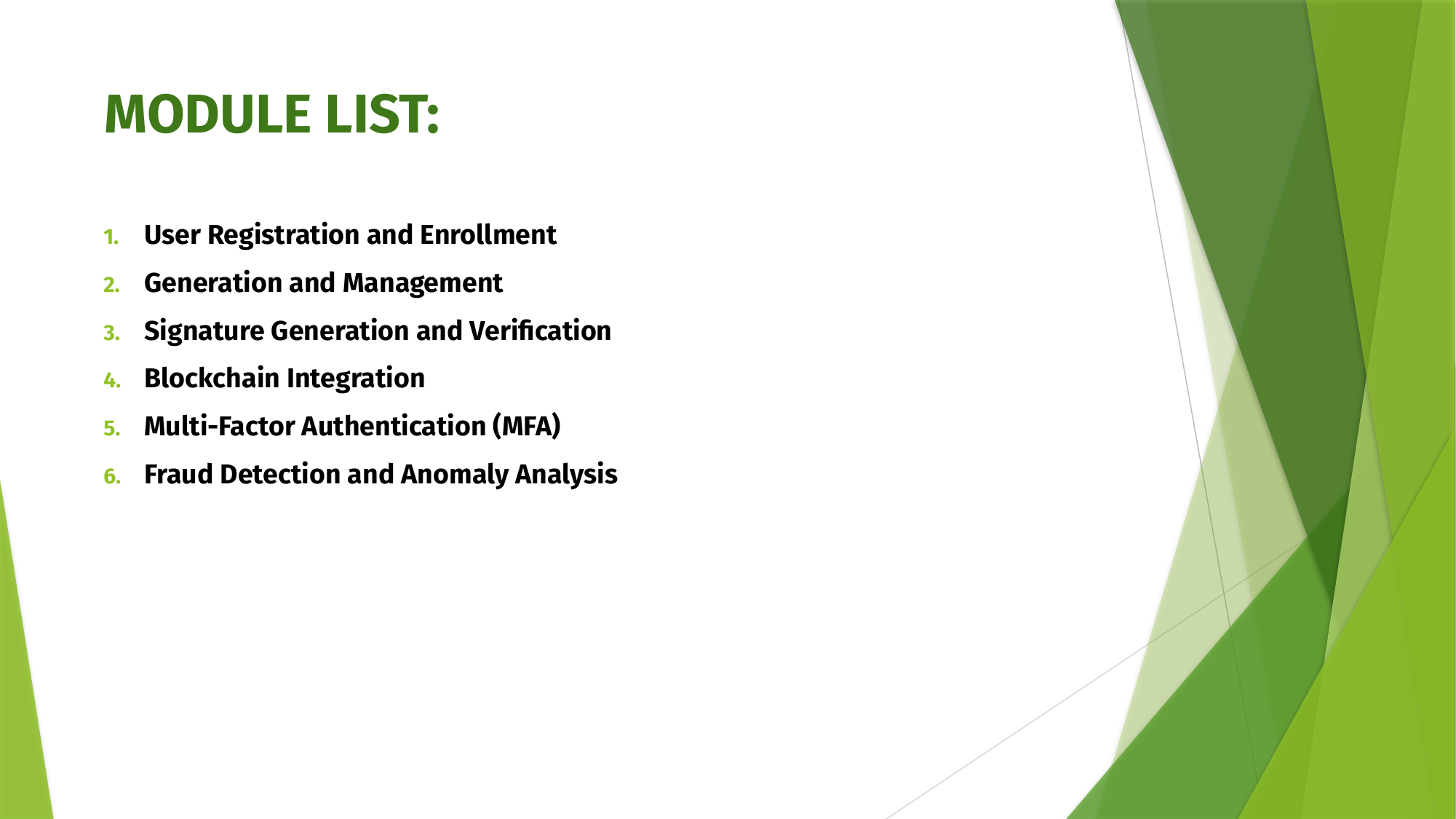

# MODULE LIST:
User Registration and Enrollment
Generation and Management
Signature Generation and Verification
Blockchain Integration
Multi-Factor Authentication (MFA)
Fraud Detection and Anomaly Analysis